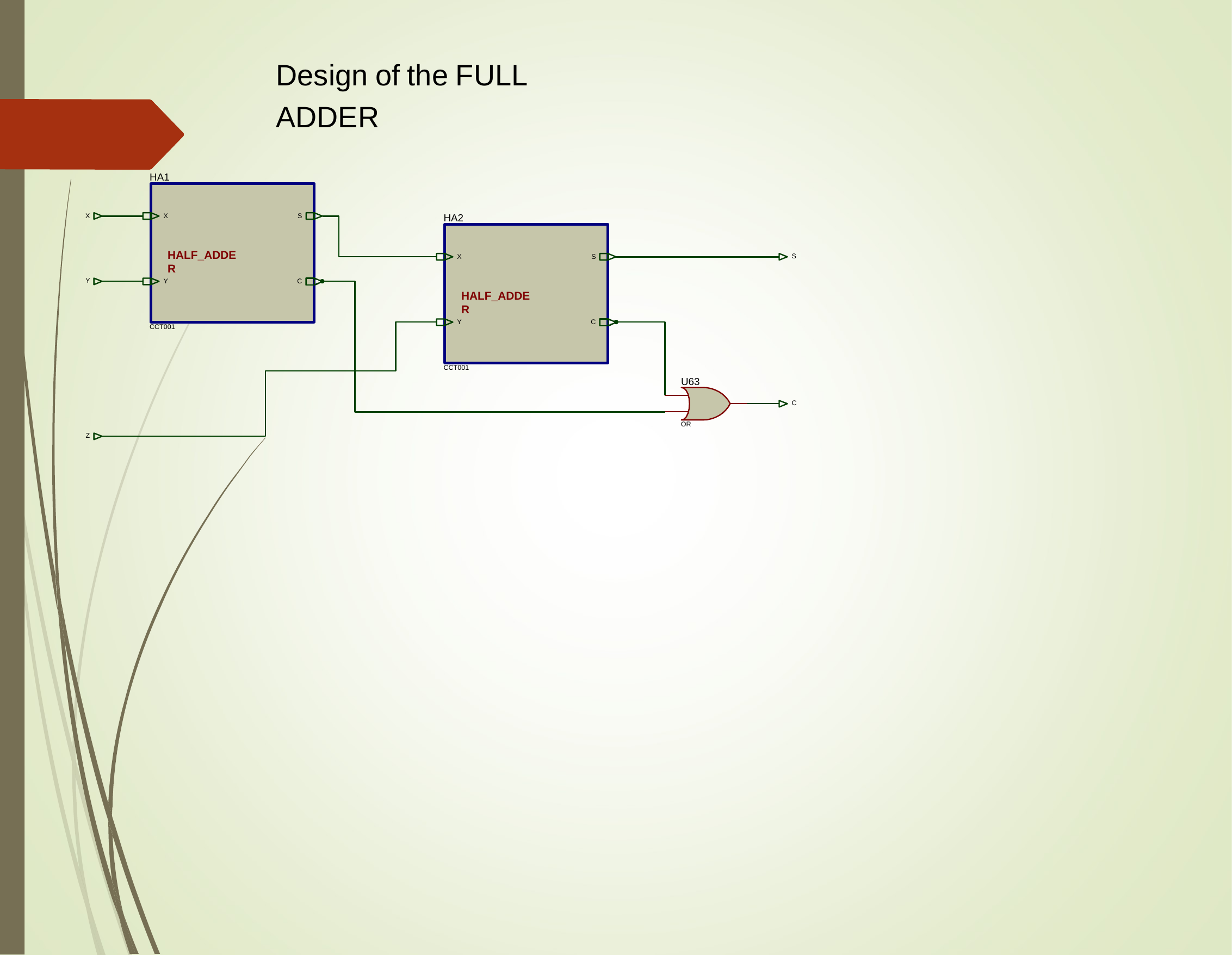

Design of the FULL ADDER
HA1

X
X
S
HA2

HALF_ADDER
S
X
S

Y
Y
C

HALF_ADDER
Y
C

CCT001
CCT001
U63

C

OR
Z